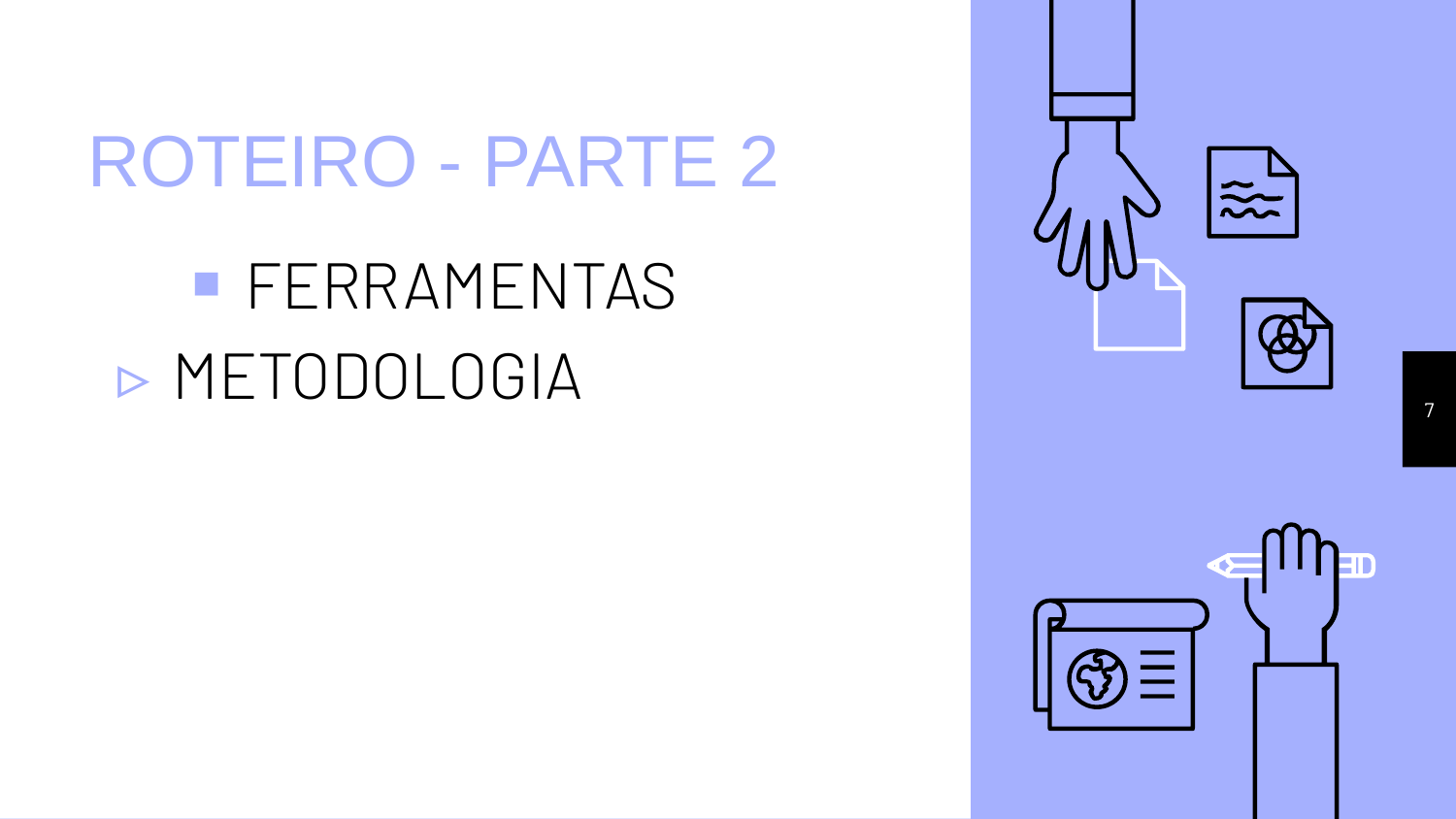

# ROTEIRO - PARTE 2
FERRAMENTAS
METODOLOGIA
7